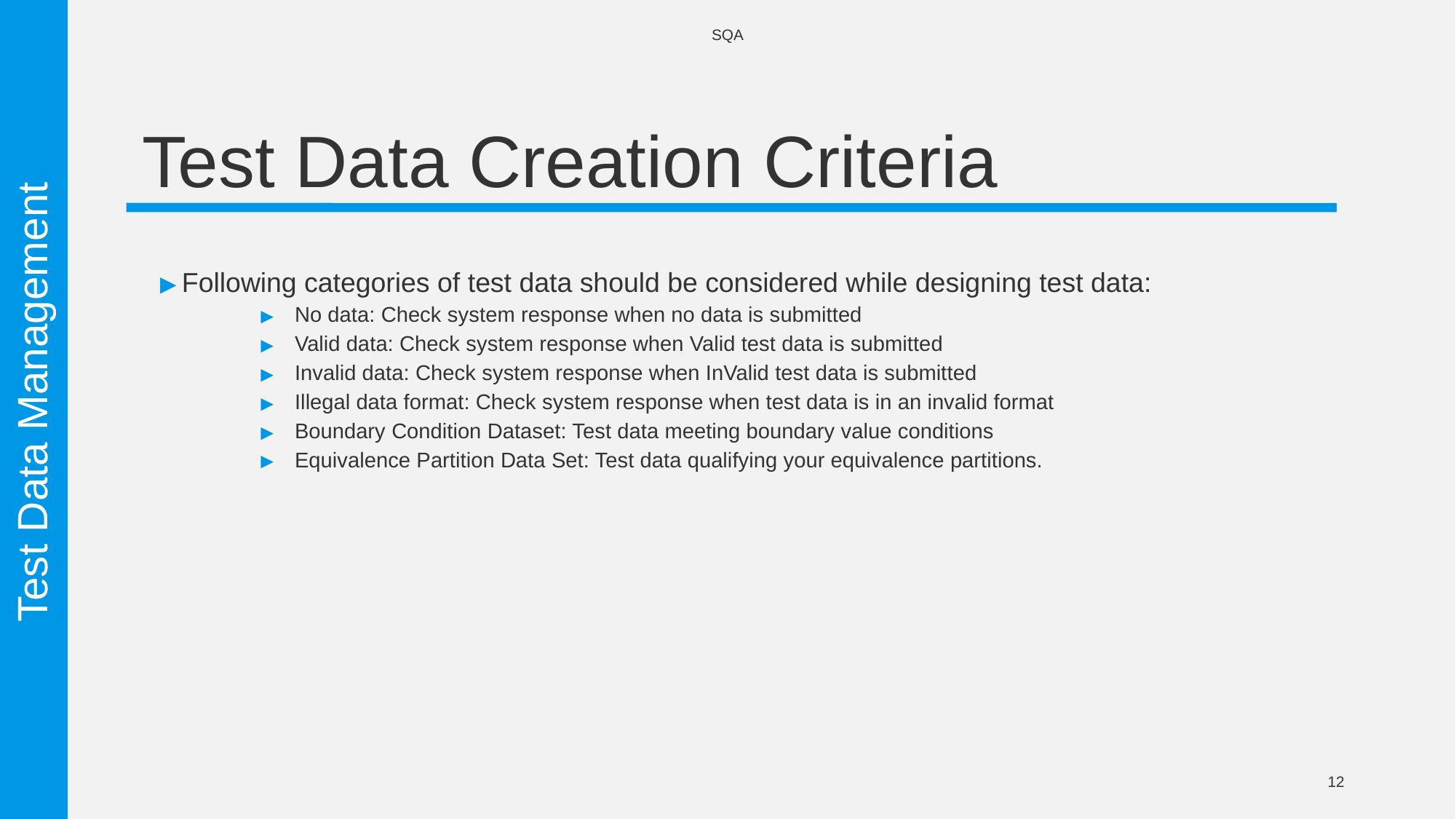

SQA
# Test Data Creation Criteria

Following categories of test data should be considered while designing test data:
No data: Check system response when no data is submitted
Valid data: Check system response when Valid test data is submitted
Invalid data: Check system response when InValid test data is submitted
Illegal data format: Check system response when test data is in an invalid format
Boundary Condition Dataset: Test data meeting boundary value conditions
Equivalence Partition Data Set: Test data qualifying your equivalence partitions.

Test Data Management
12